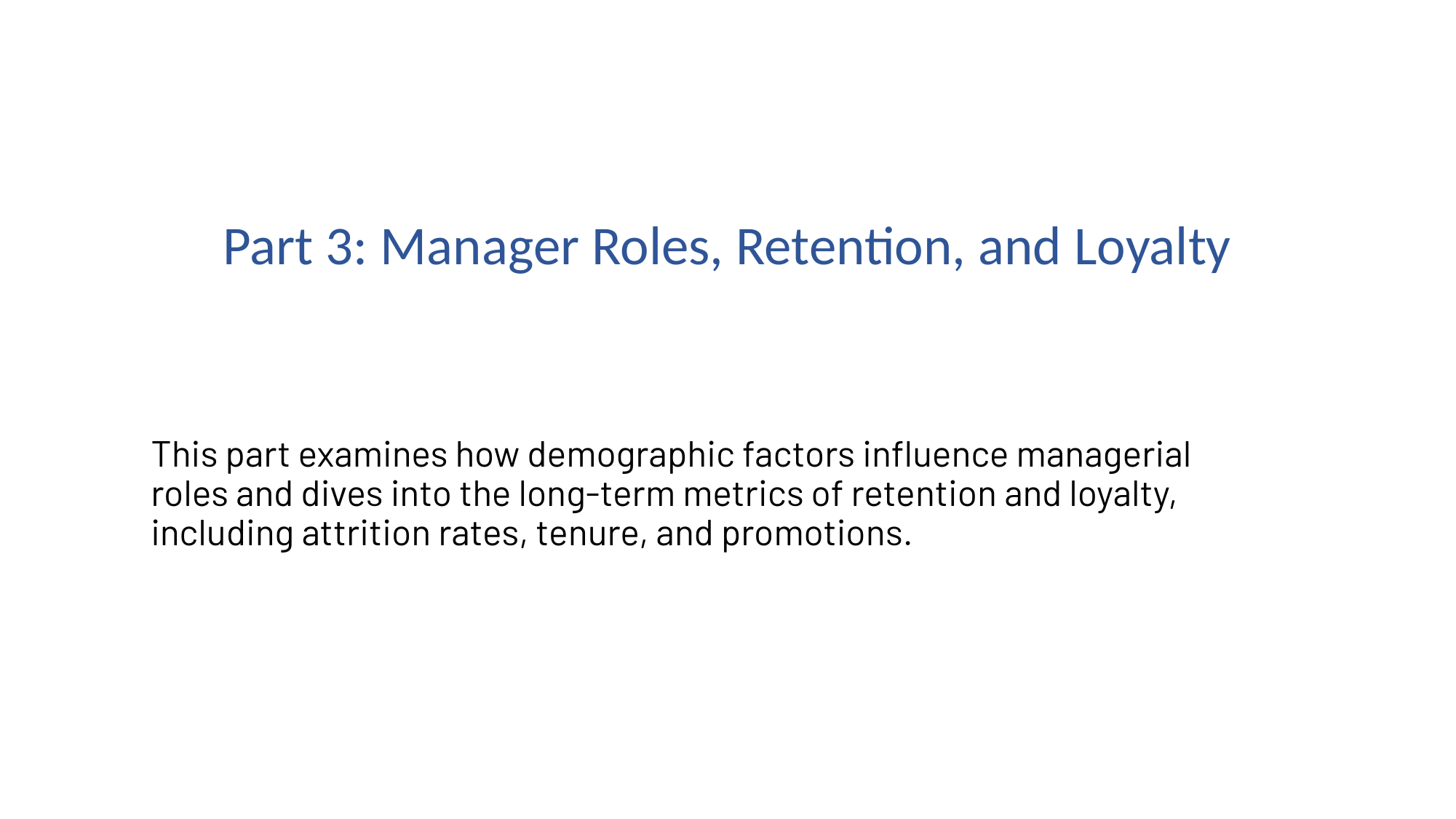

# Part 3: Manager Roles, Retention, and Loyalty
This part examines how demographic factors influence managerial roles and dives into the long-term metrics of retention and loyalty, including attrition rates, tenure, and promotions.